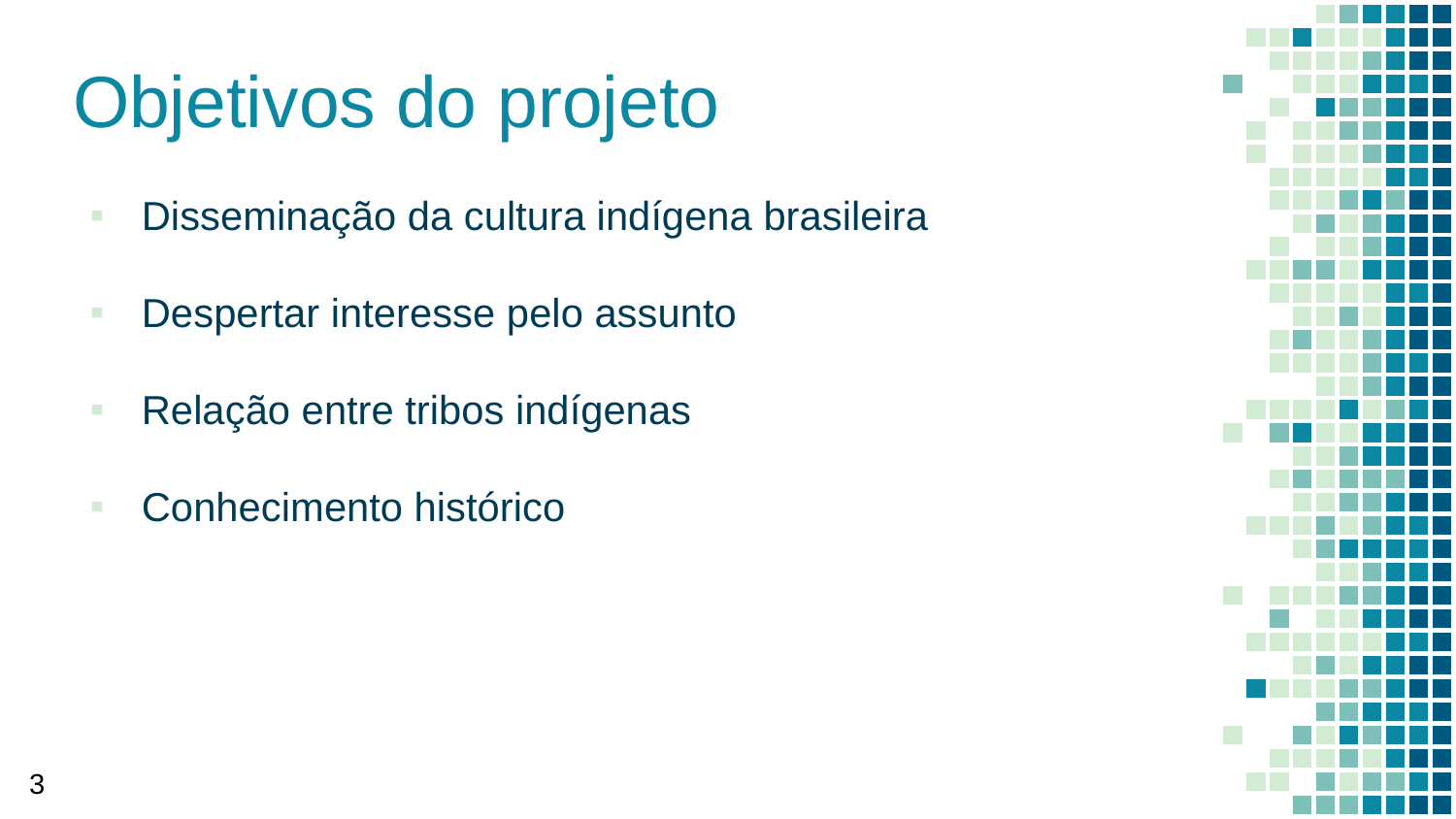

# Objetivos do projeto
Disseminação da cultura indígena brasileira

Despertar interesse pelo assunto

Relação entre tribos indígenas

Conhecimento histórico

3